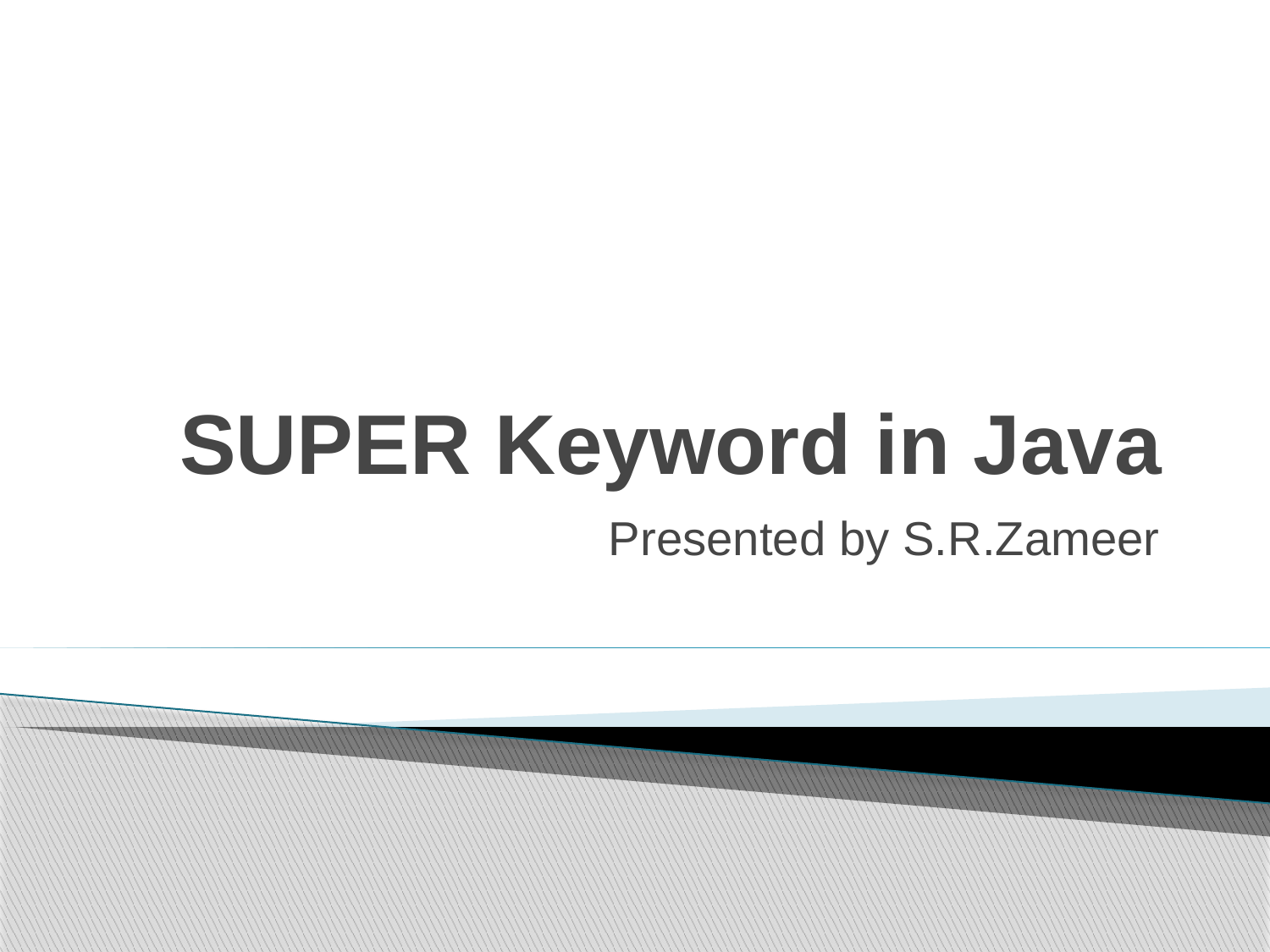

# SUPER Keyword in Java
Presented by S.R.Zameer